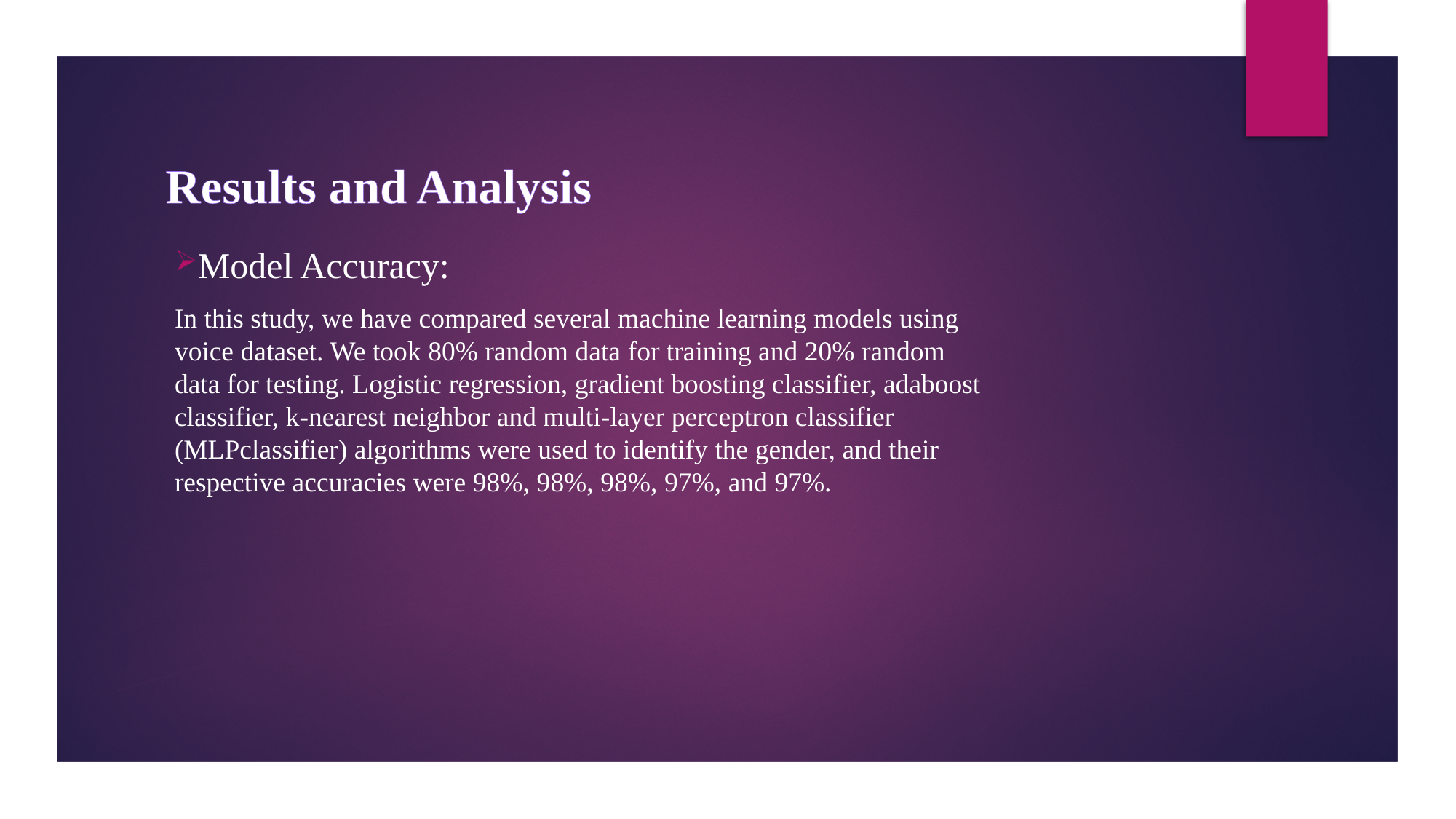

# Results and Analysis
Model Accuracy:
In this study, we have compared several machine learning models using voice dataset. We took 80% random data for training and 20% random data for testing. Logistic regression, gradient boosting classifier, adaboost classifier, k-nearest neighbor and multi-layer perceptron classifier (MLPclassifier) algorithms were used to identify the gender, and their respective accuracies were 98%, 98%, 98%, 97%, and 97%.